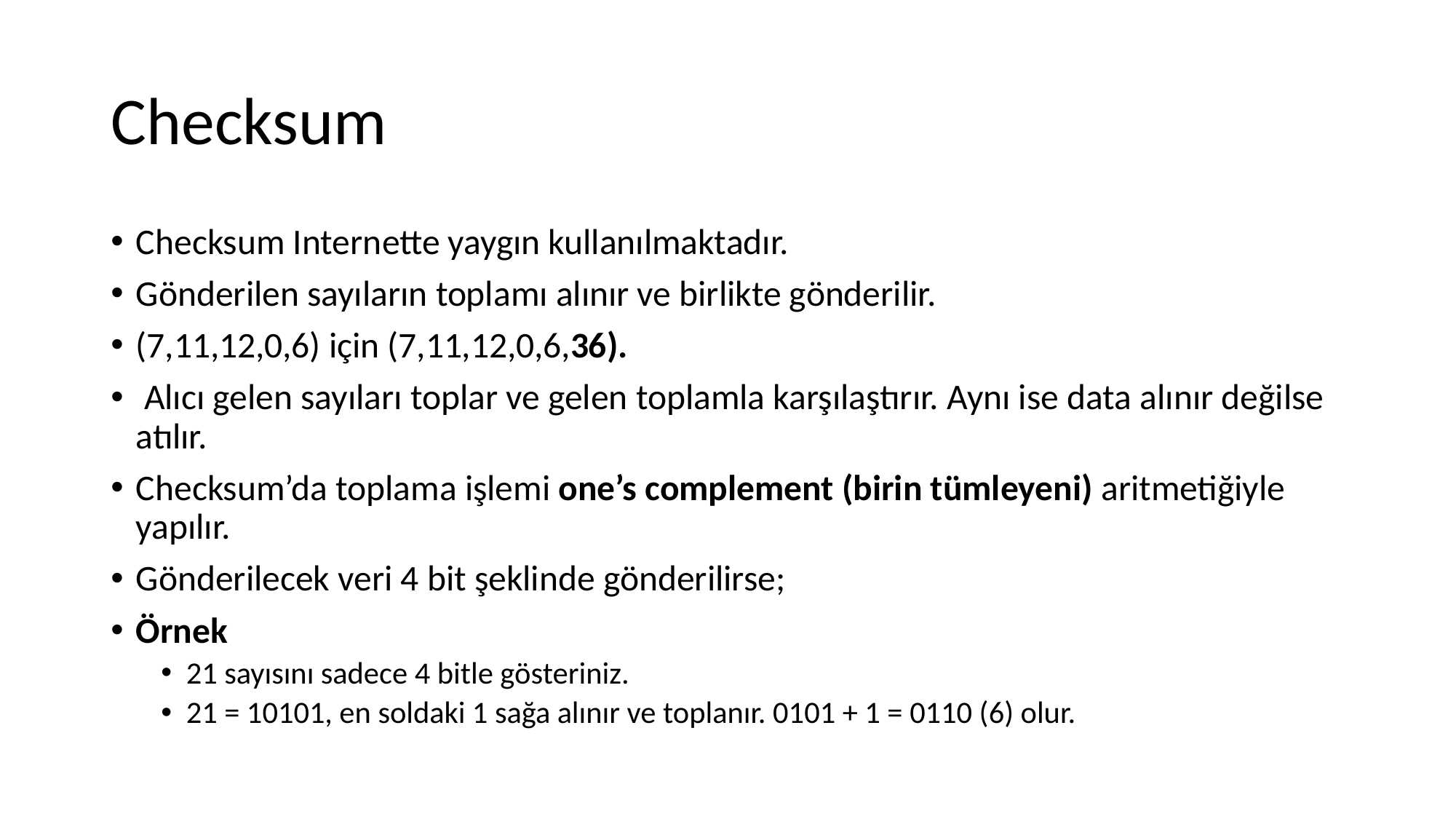

# Checksum
Checksum Internette yaygın kullanılmaktadır.
Gönderilen sayıların toplamı alınır ve birlikte gönderilir.
(7,11,12,0,6) için (7,11,12,0,6,36).
 Alıcı gelen sayıları toplar ve gelen toplamla karşılaştırır. Aynı ise data alınır değilse atılır.
Checksum’da toplama işlemi one’s complement (birin tümleyeni) aritmetiğiyle yapılır.
Gönderilecek veri 4 bit şeklinde gönderilirse;
Örnek
21 sayısını sadece 4 bitle gösteriniz.
21 = 10101, en soldaki 1 sağa alınır ve toplanır. 0101 + 1 = 0110 (6) olur.